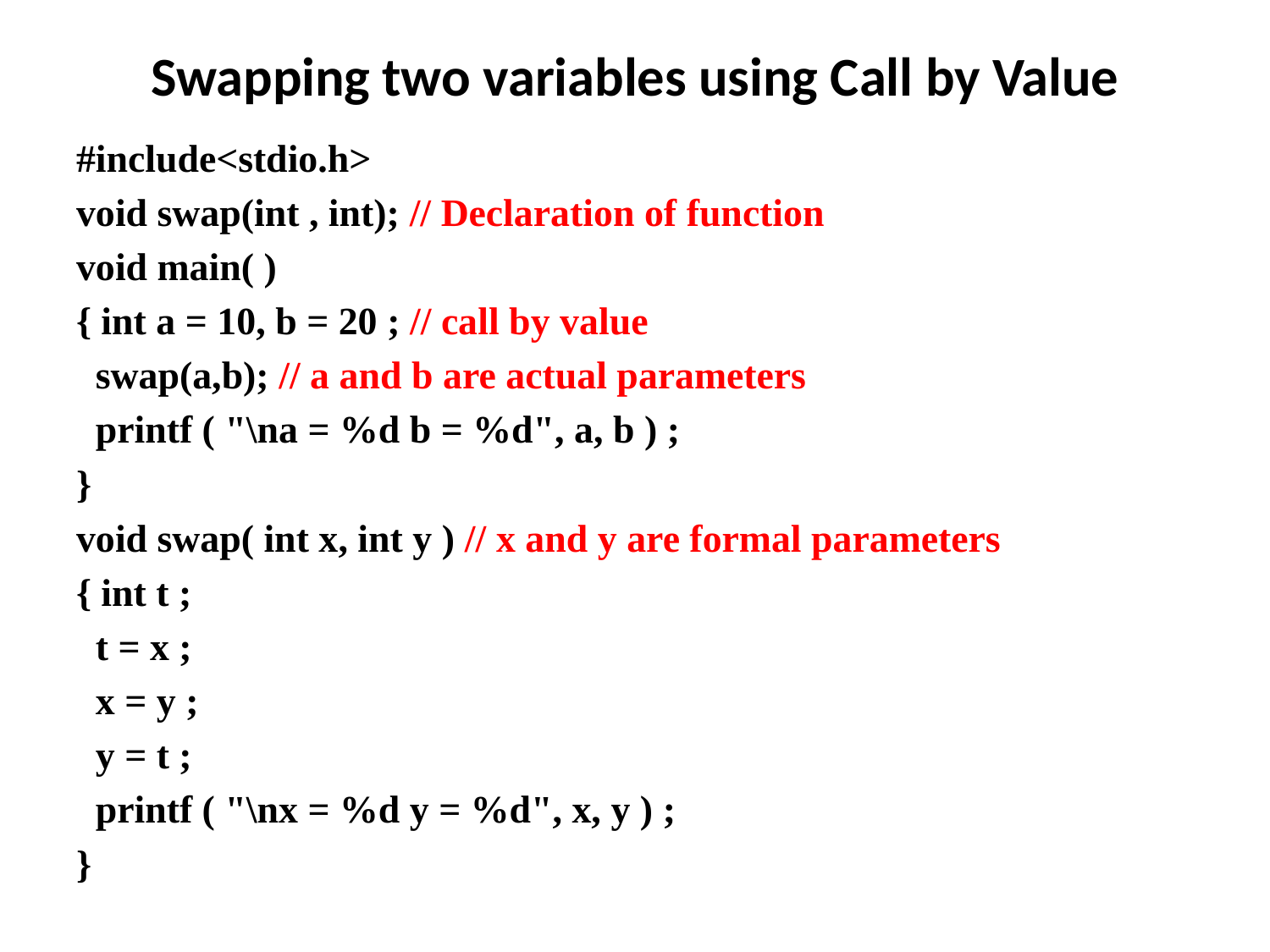

# Swapping two variables using Call by Value
#include<stdio.h>
void swap(int , int); // Declaration of function
void main( )
{ int a = 10, b = 20 ; // call by value
  swap(a,b); // a and b are actual parameters
  printf ( "\na = %d b = %d", a, b ) ;
}
void swap( int x, int y ) // x and y are formal parameters
{ int t ;
  t = x ;
  x = y ;
  y = t ;
  printf ( "\nx = %d y = %d", x, y ) ;
}